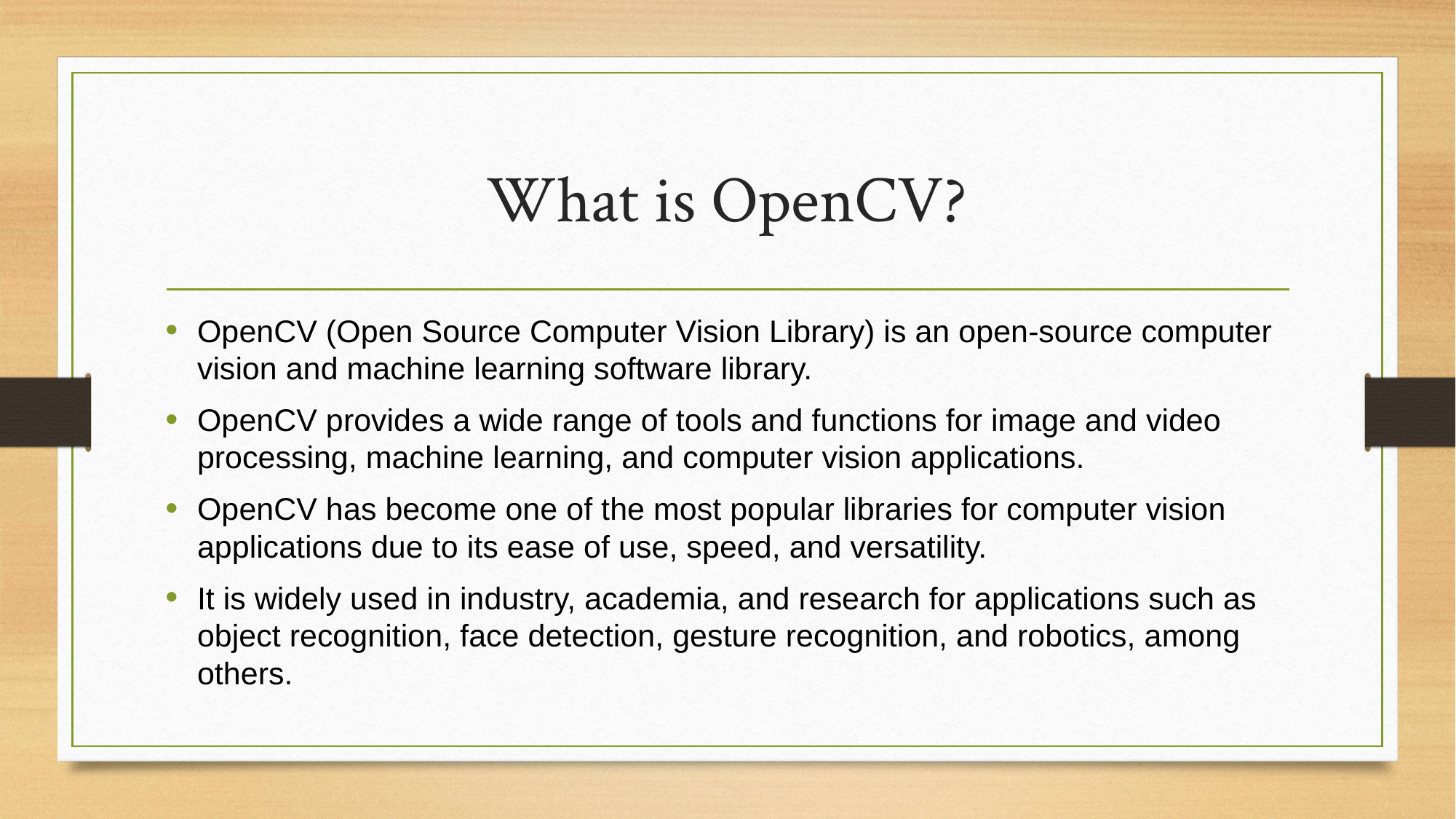

# What is OpenCV?
OpenCV (Open Source Computer Vision Library) is an open-source computer vision and machine learning software library.
OpenCV provides a wide range of tools and functions for image and video processing, machine learning, and computer vision applications.
OpenCV has become one of the most popular libraries for computer vision applications due to its ease of use, speed, and versatility.
It is widely used in industry, academia, and research for applications such as object recognition, face detection, gesture recognition, and robotics, among others.